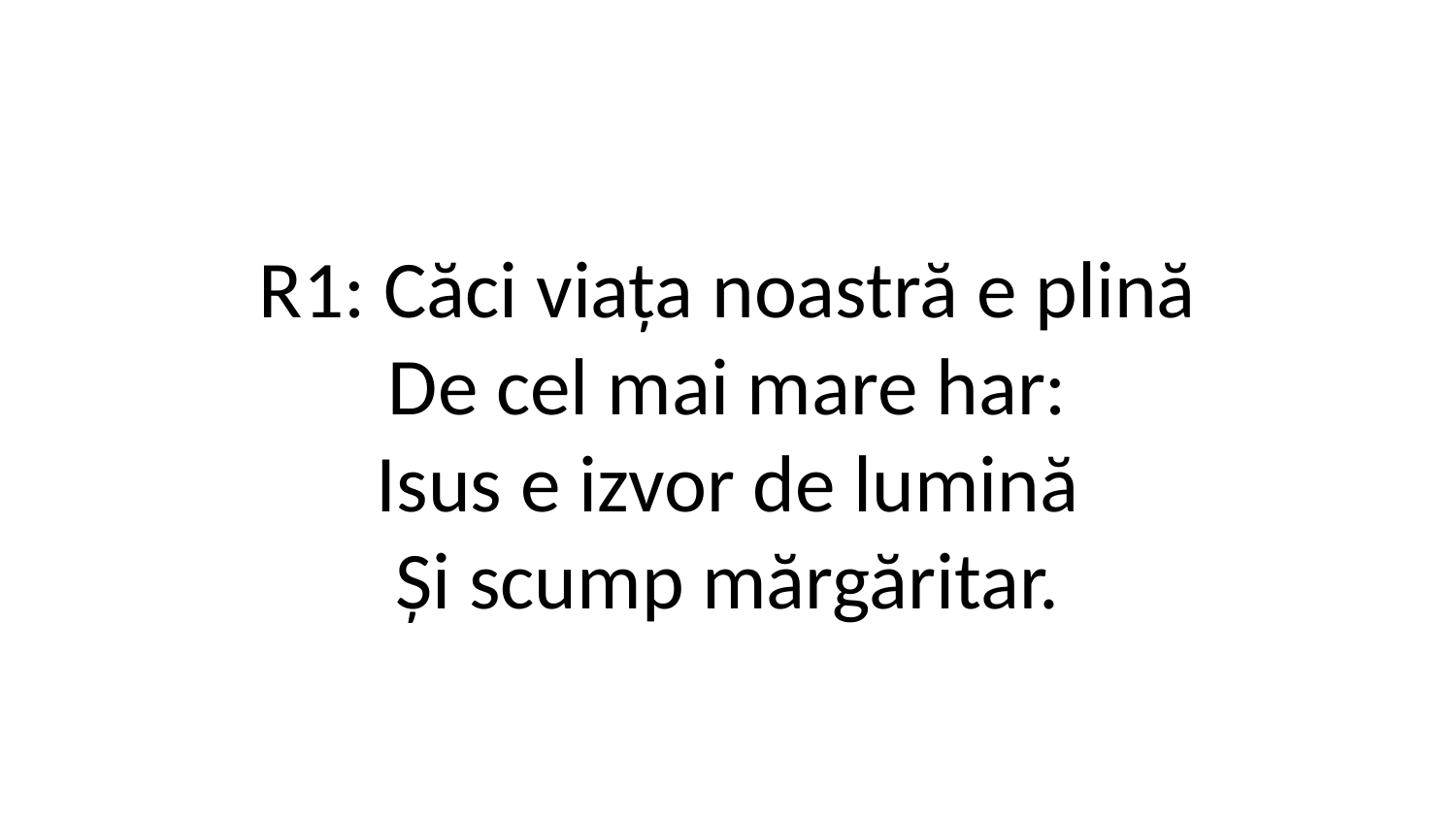

R1: Căci viața noastră e plină
De cel mai mare har:
Isus e izvor de lumină
Și scump mărgăritar.